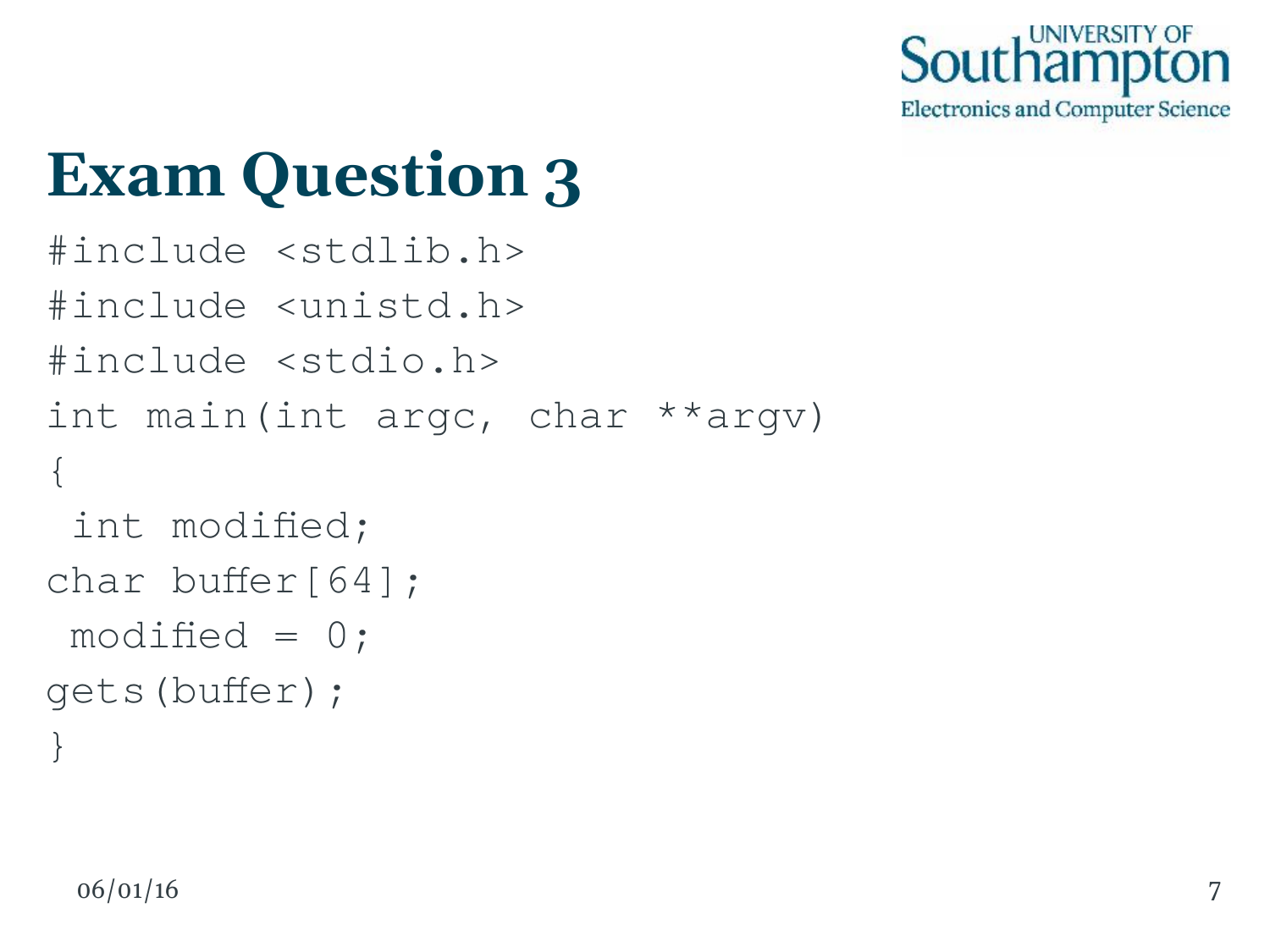

# Exam Question 3
#include <stdlib.h>
#include <unistd.h>
#include <stdio.h>
int main(int argc, char **argv)
{
 int modified;
char buffer[64];
 modified = 0;
gets(buffer);
}
7
06/01/16